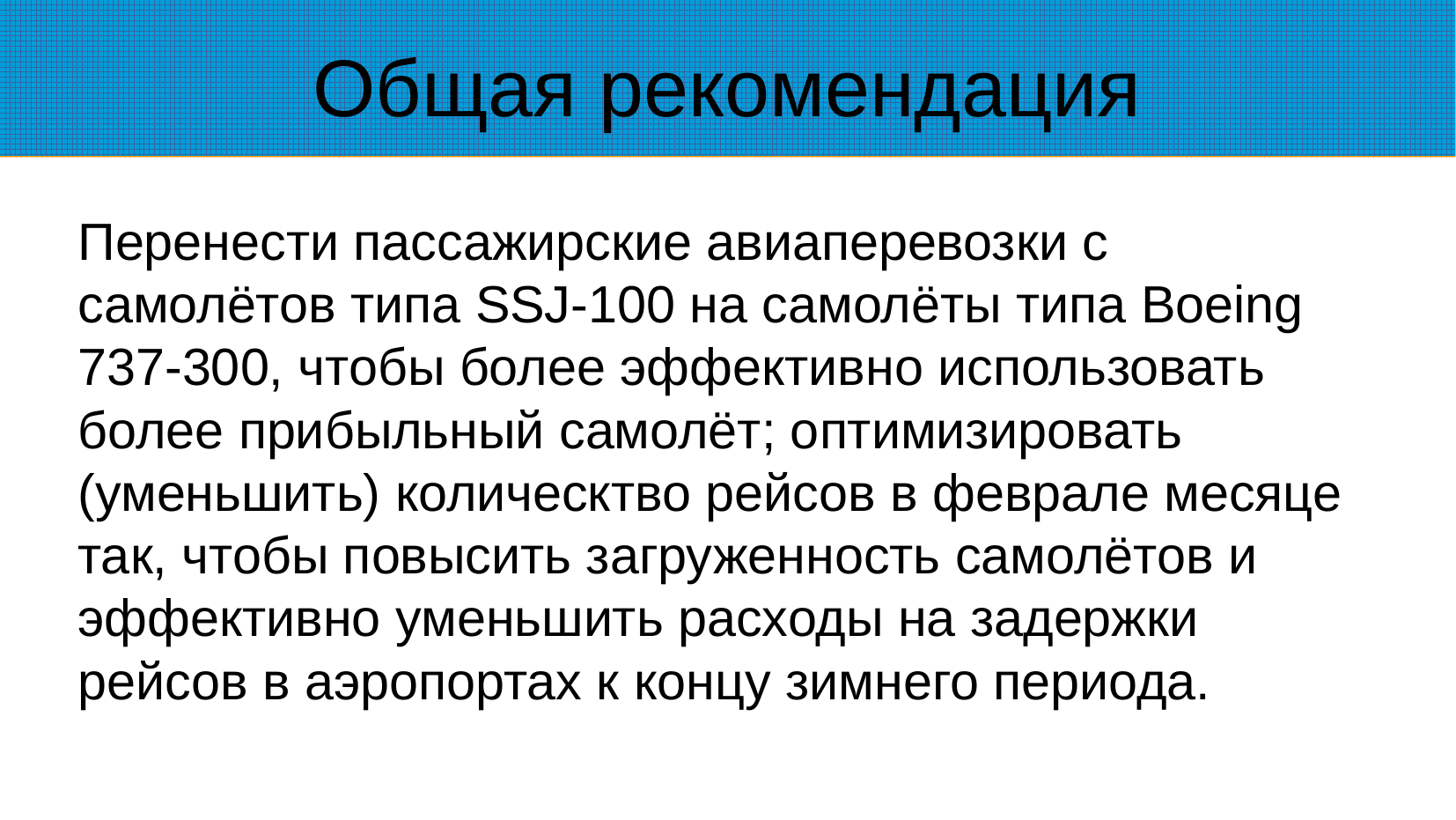

Общая рекомендация
Перенести пассажирские авиаперевозки с самолётов типа SSJ-100 на самолёты типа Boeing 737-300, чтобы более эффективно использовать более прибыльный самолёт; оптимизировать (уменьшить) колическтво рейсов в феврале месяце так, чтобы повысить загруженность самолётов и эффективно уменьшить расходы на задержки рейсов в аэропортах к концу зимнего периода.